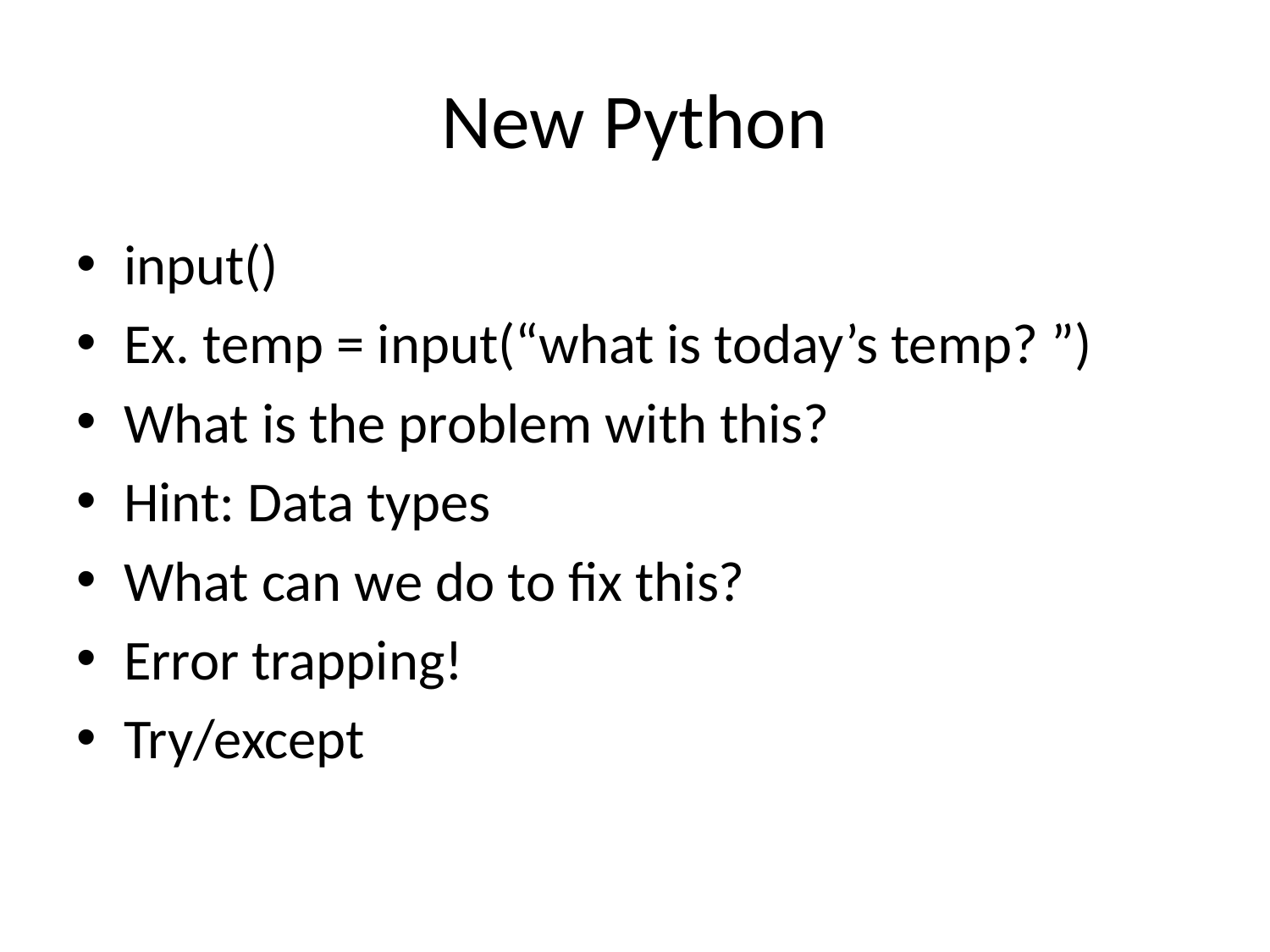

# New Python
input()
Ex. temp = input(“what is today’s temp? ”)
What is the problem with this?
Hint: Data types
What can we do to fix this?
Error trapping!
Try/except